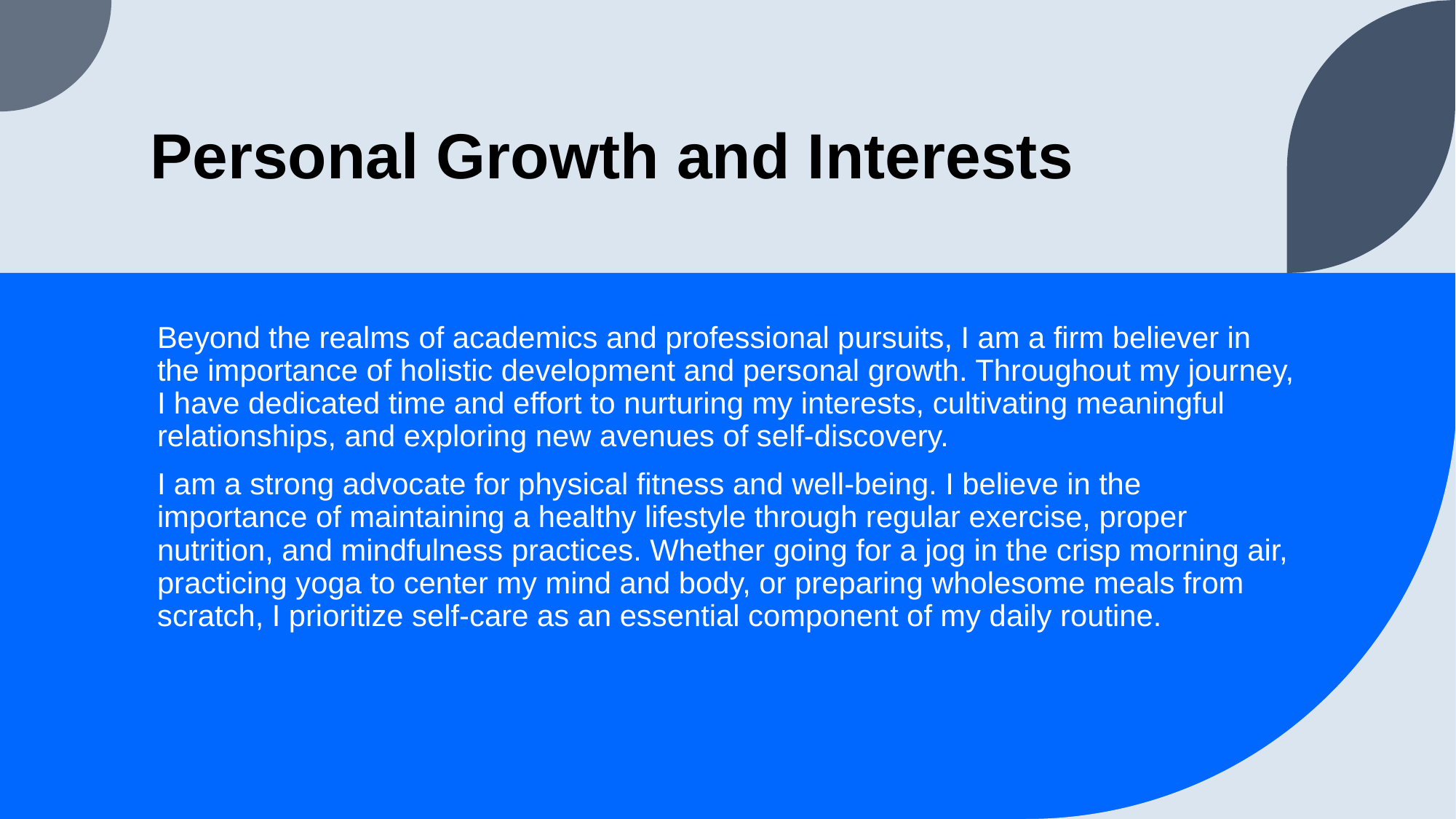

# Personal Growth and Interests
Beyond the realms of academics and professional pursuits, I am a firm believer in the importance of holistic development and personal growth. Throughout my journey, I have dedicated time and effort to nurturing my interests, cultivating meaningful relationships, and exploring new avenues of self-discovery.
I am a strong advocate for physical fitness and well-being. I believe in the importance of maintaining a healthy lifestyle through regular exercise, proper nutrition, and mindfulness practices. Whether going for a jog in the crisp morning air, practicing yoga to center my mind and body, or preparing wholesome meals from scratch, I prioritize self-care as an essential component of my daily routine.